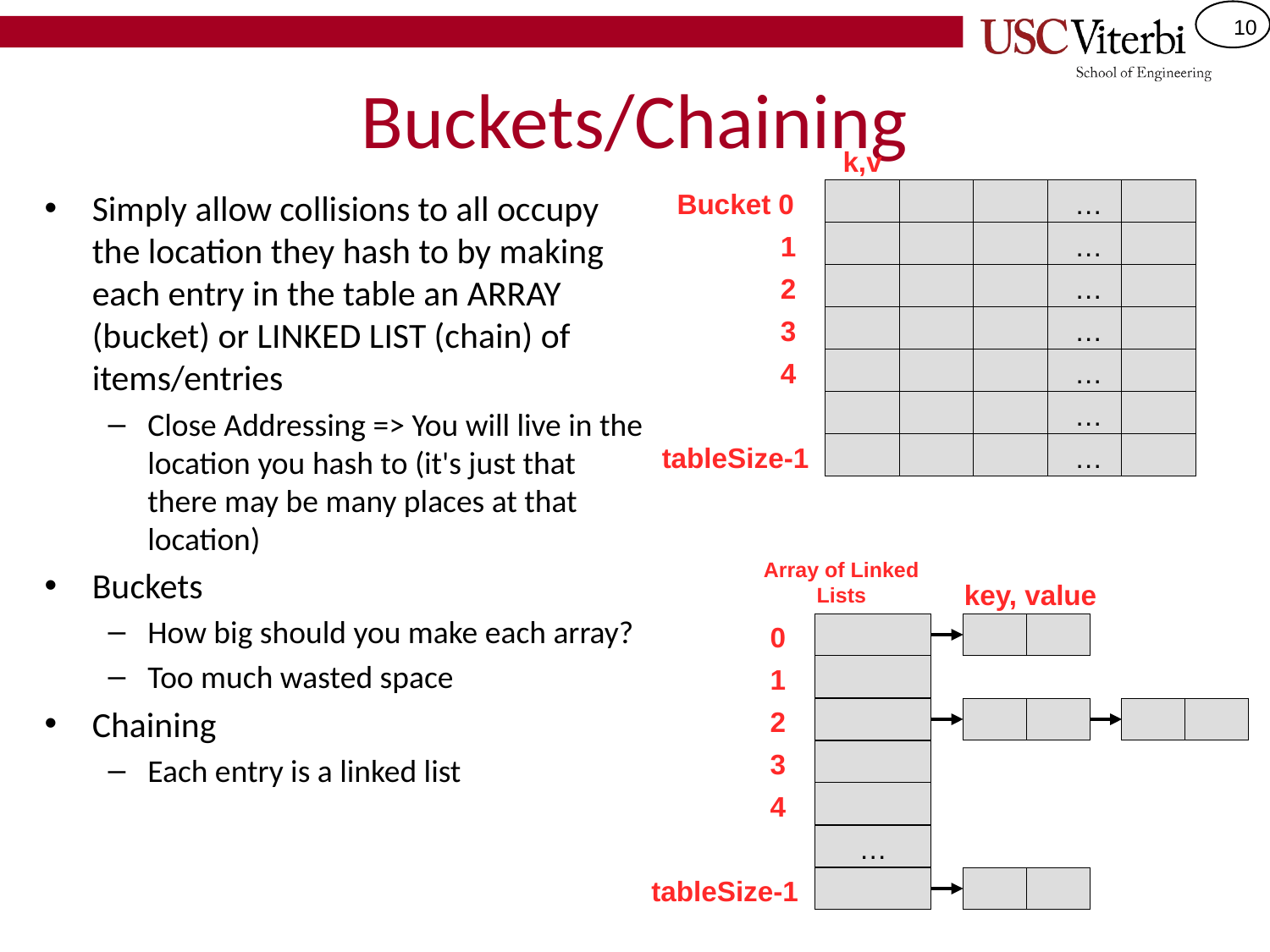

# Buckets/Chaining
k,v
Simply allow collisions to all occupy the location they hash to by making each entry in the table an ARRAY (bucket) or LINKED LIST (chain) of items/entries
Close Addressing => You will live in the location you hash to (it's just that there may be many places at that location)
Buckets
How big should you make each array?
Too much wasted space
Chaining
Each entry is a linked list

Bucket 0

 …

1

 …

2

 …

3

 …

4

 …

 …

tableSize-1

 …

Array of Linked Lists
 key, value
0

1

2

3

4

…
tableSize-1